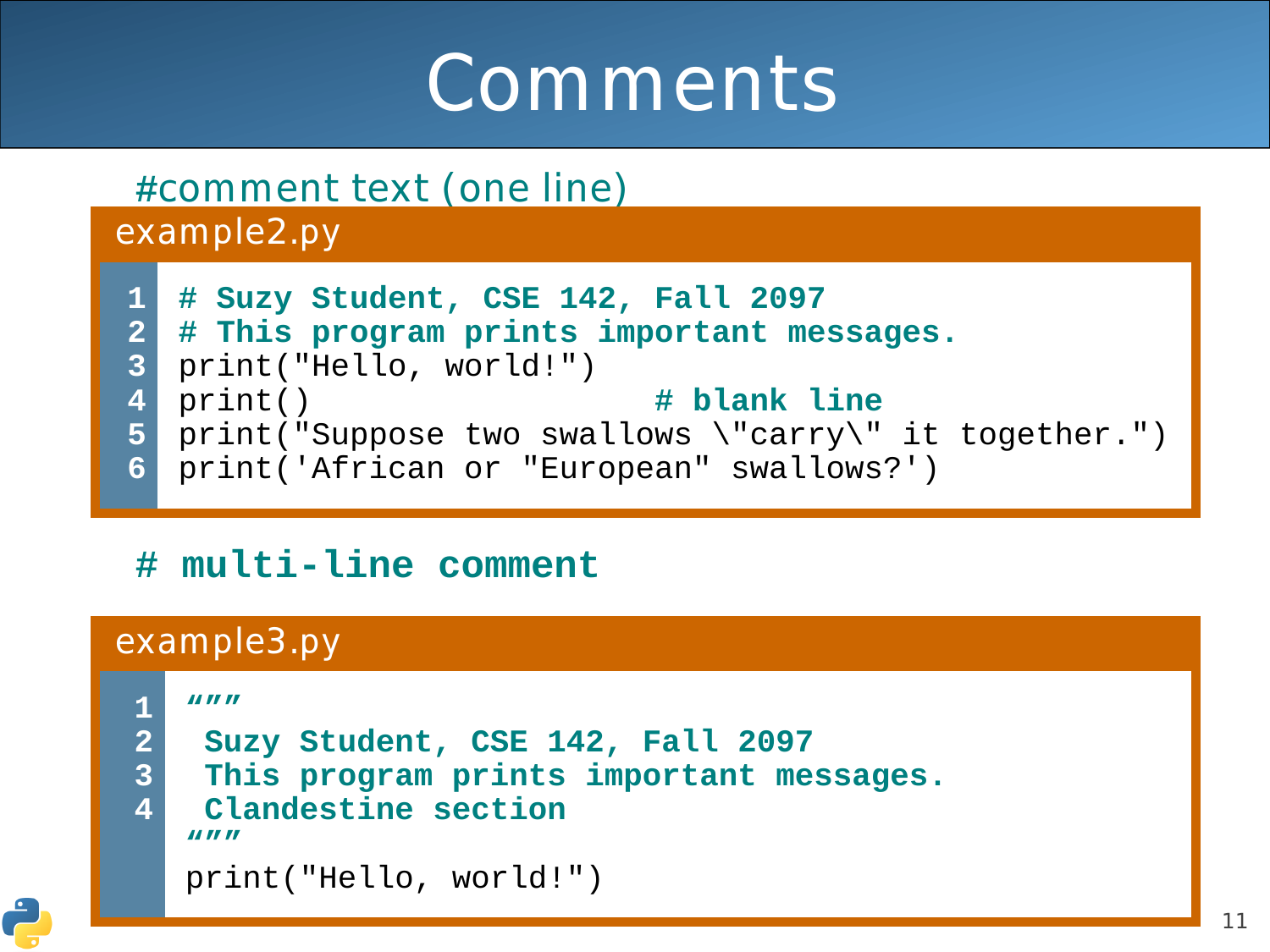

# Comments
#comment text (one line)

# multi-line comment

| example2.py |  |
| --- | --- |
| 1 2 3 4 5 6 | # Suzy Student, CSE 142, Fall 2097 # This program prints important messages. print("Hello, world!") print() # blank line print("Suppose two swallows \"carry\" it together.") print('African or "European" swallows?') |
| example3.py |  |
| --- | --- |
| 1 2 3 4 | “”” Suzy Student, CSE 142, Fall 2097 This program prints important messages. Clandestine section “”” print("Hello, world!") |